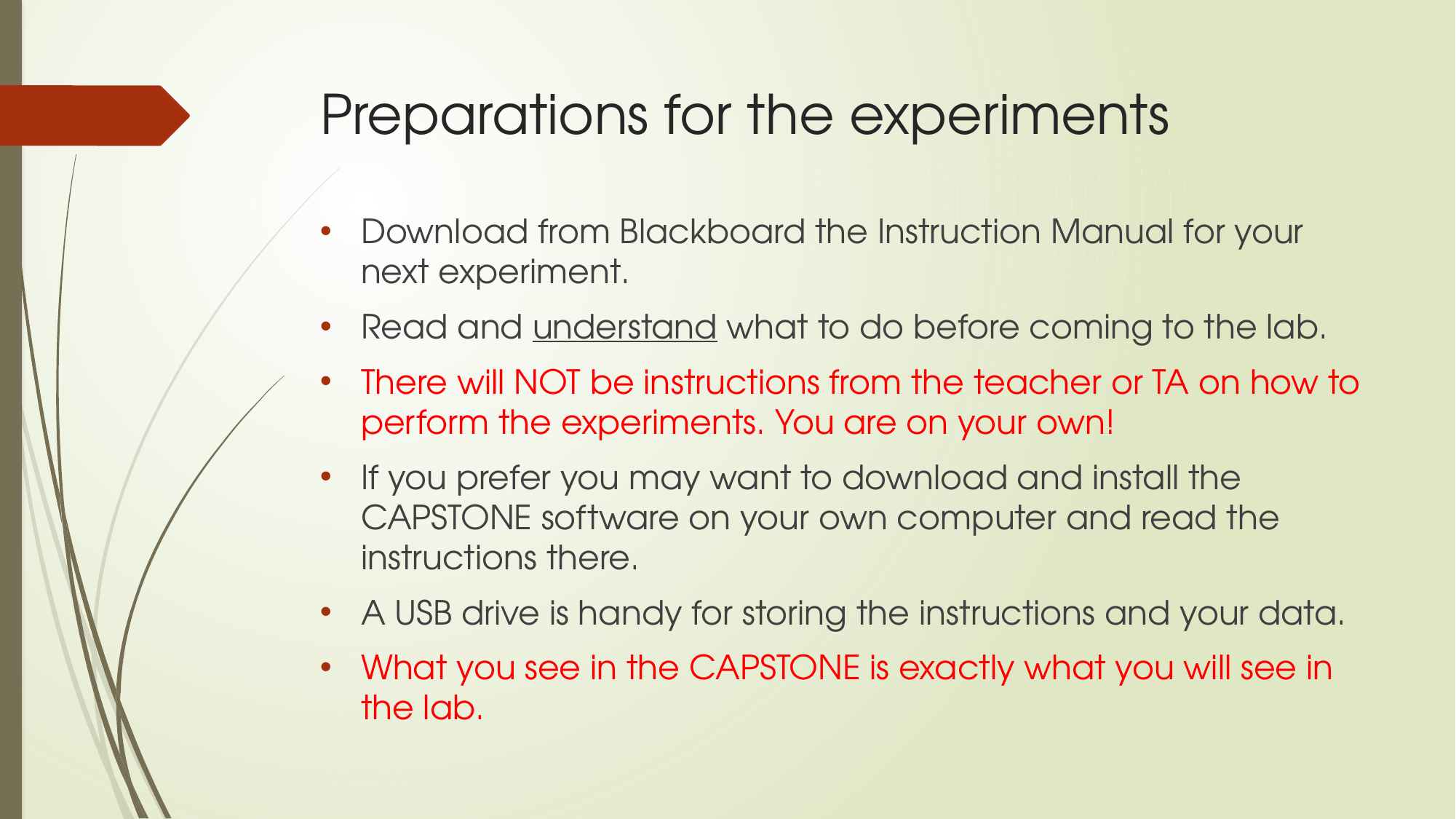

# Preparations for the experiments
Download from Blackboard the Instruction Manual for your next experiment.
Read and understand what to do before coming to the lab.
There will NOT be instructions from the teacher or TA on how to perform the experiments. You are on your own!
If you prefer you may want to download and install the CAPSTONE software on your own computer and read the instructions there.
A USB drive is handy for storing the instructions and your data.
What you see in the CAPSTONE is exactly what you will see in the lab.